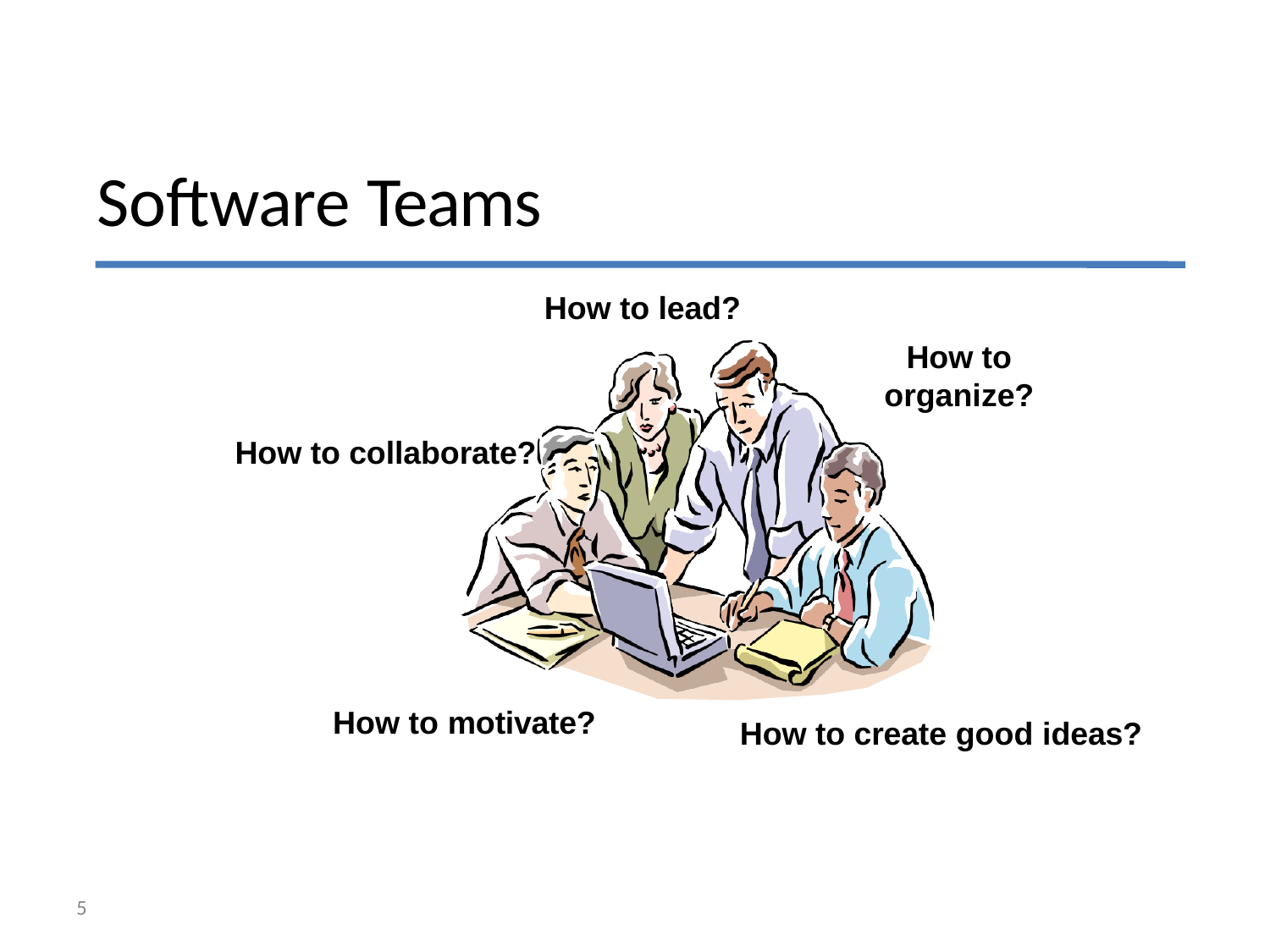

# Software Teams

How to lead?
How to organize?
How to collaborate?

How to motivate?
How to create good ideas?
5